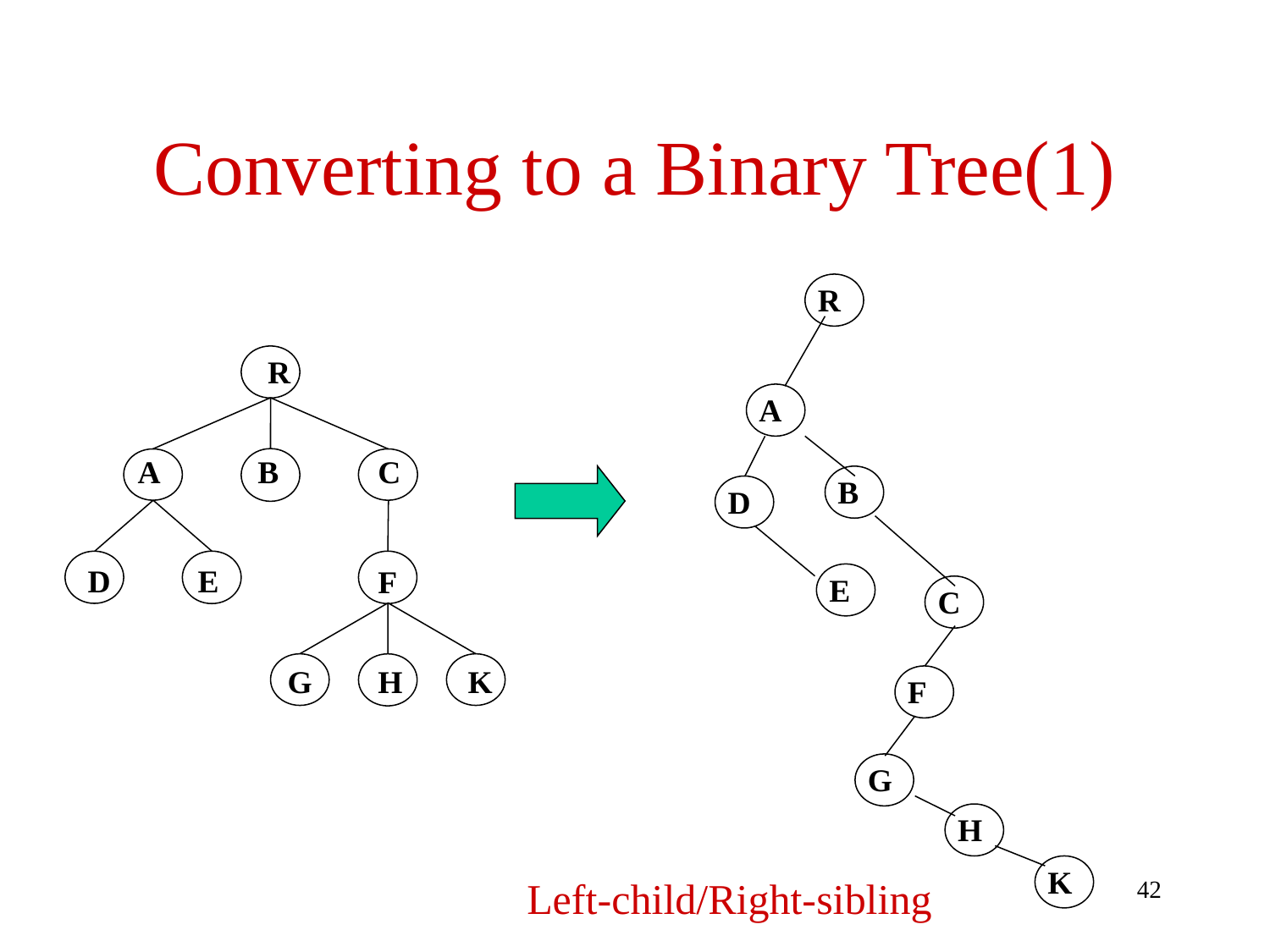

# Converting to a Binary Tree(1)

R

A

B

D

E

C

F

G

H

K

R

A
B
C

D
E
F

G
H
K
Left-child/Right-sibling
42